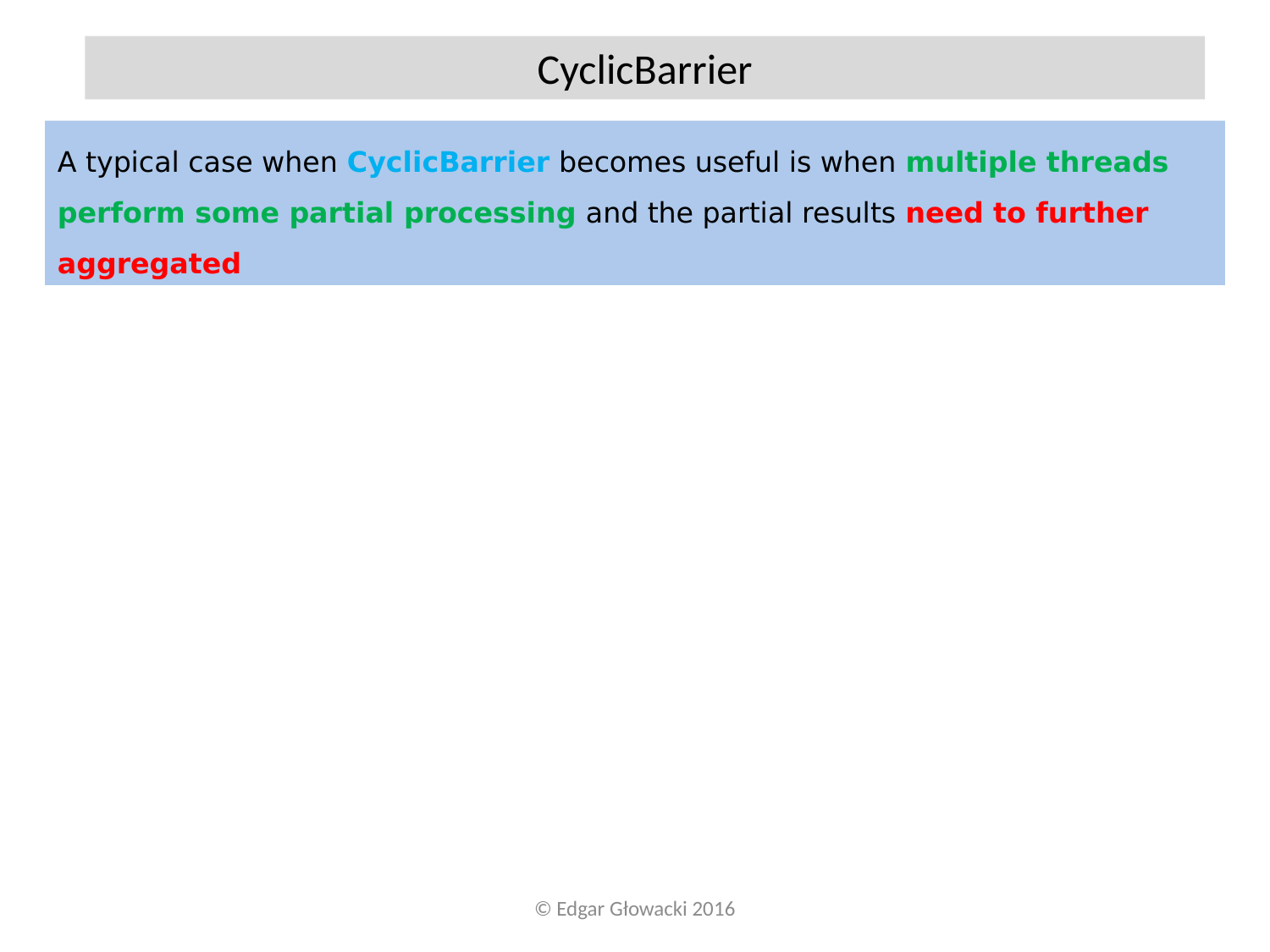

CyclicBarrier
A typical case when CyclicBarrier becomes useful is when multiple threads perform some partial processing and the partial results need to further aggregated
© Edgar Głowacki 2016